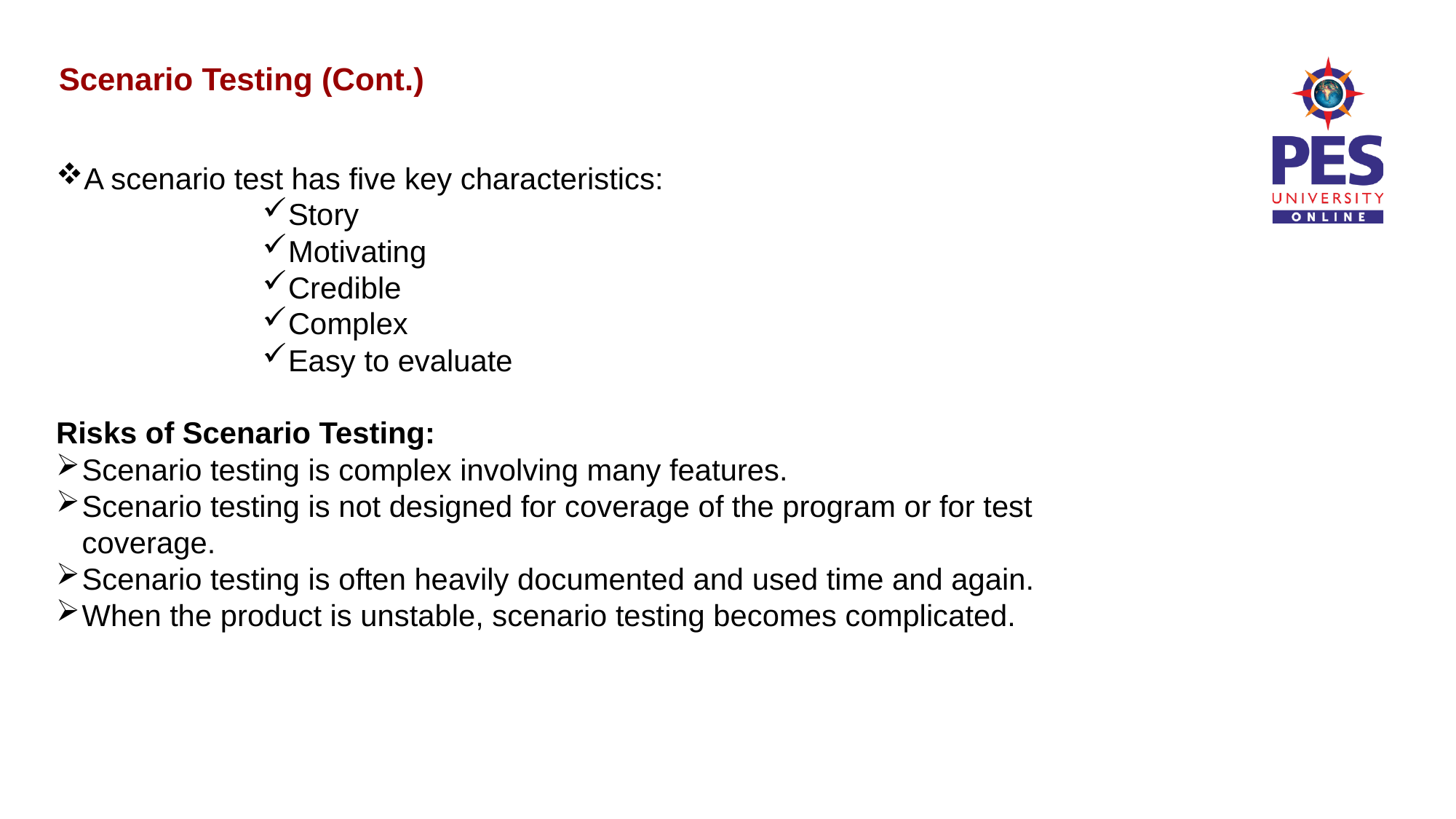

Scenario Testing (Cont.)
A scenario test has five key characteristics:
Story
Motivating
Credible
Complex
Easy to evaluate

Risks of Scenario Testing:
Scenario testing is complex involving many features.
Scenario testing is not designed for coverage of the program or for test coverage.
Scenario testing is often heavily documented and used time and again.
When the product is unstable, scenario testing becomes complicated.